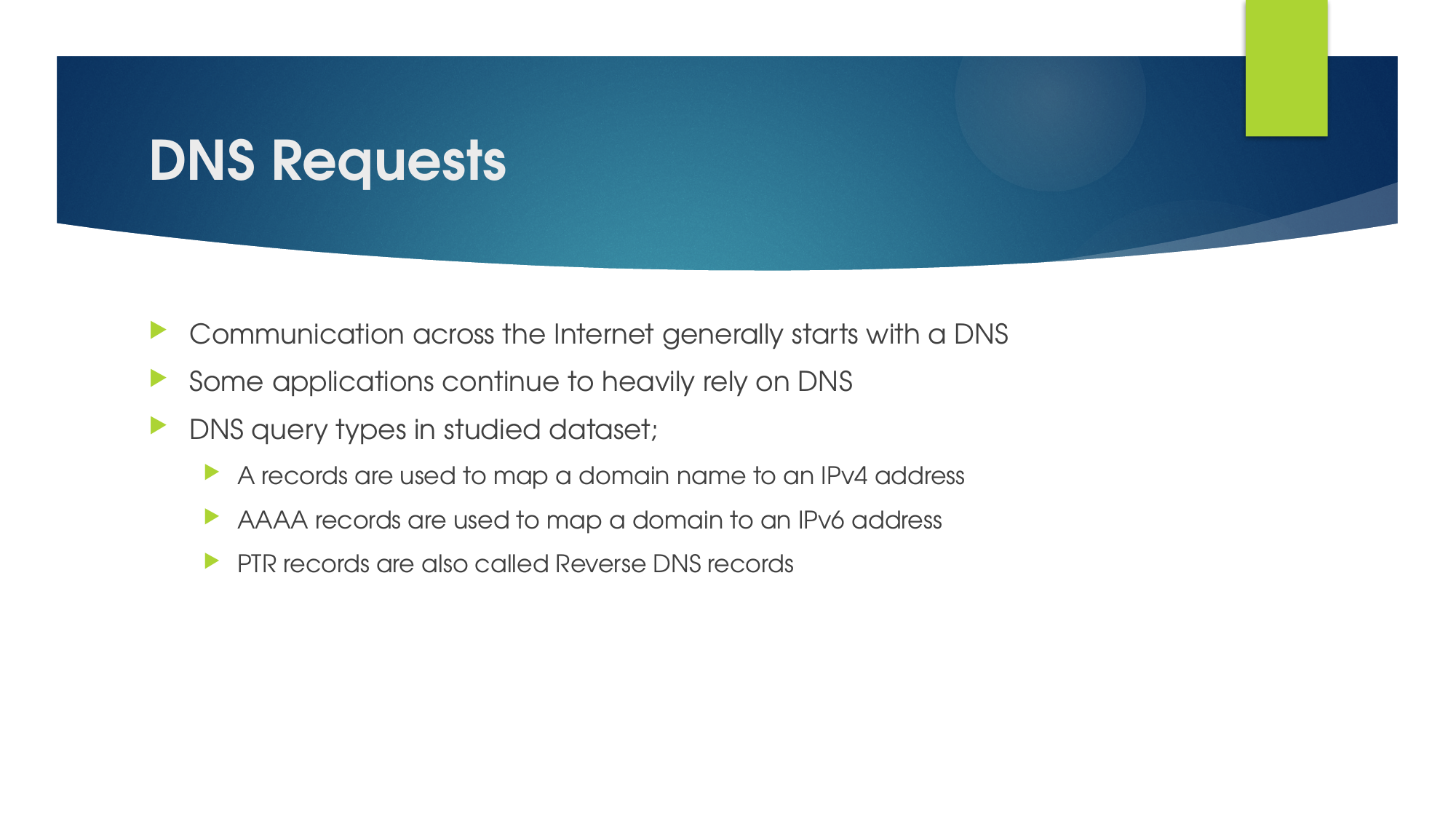

# DNS Requests
Communication across the Internet generally starts with a DNS
Some applications continue to heavily rely on DNS
DNS query types in studied dataset;
A records are used to map a domain name to an IPv4 address
AAAA records are used to map a domain to an IPv6 address
PTR records are also called Reverse DNS records